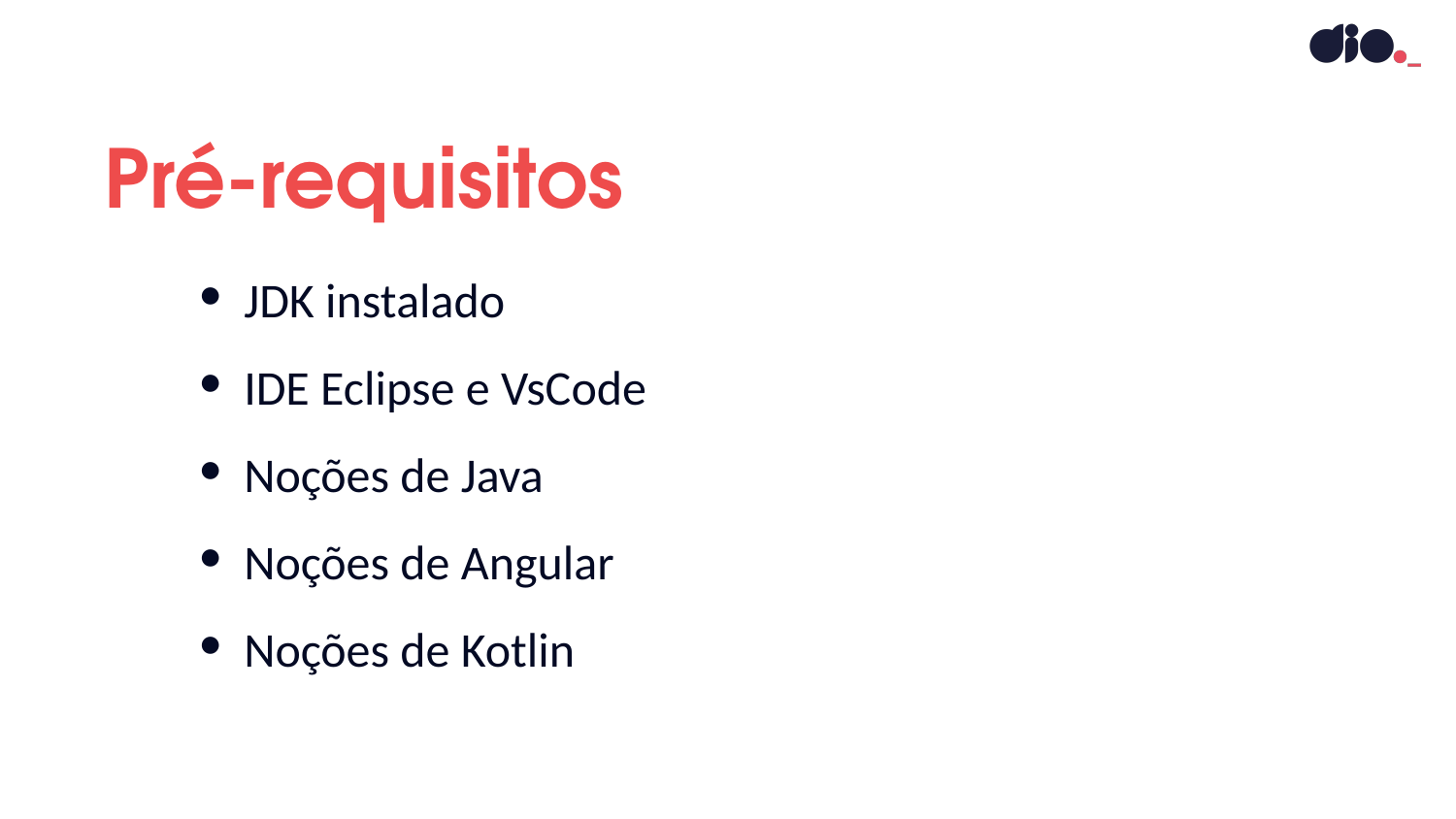

Pré-requisitos
JDK instalado
IDE Eclipse e VsCode
Noções de Java
Noções de Angular
Noções de Kotlin